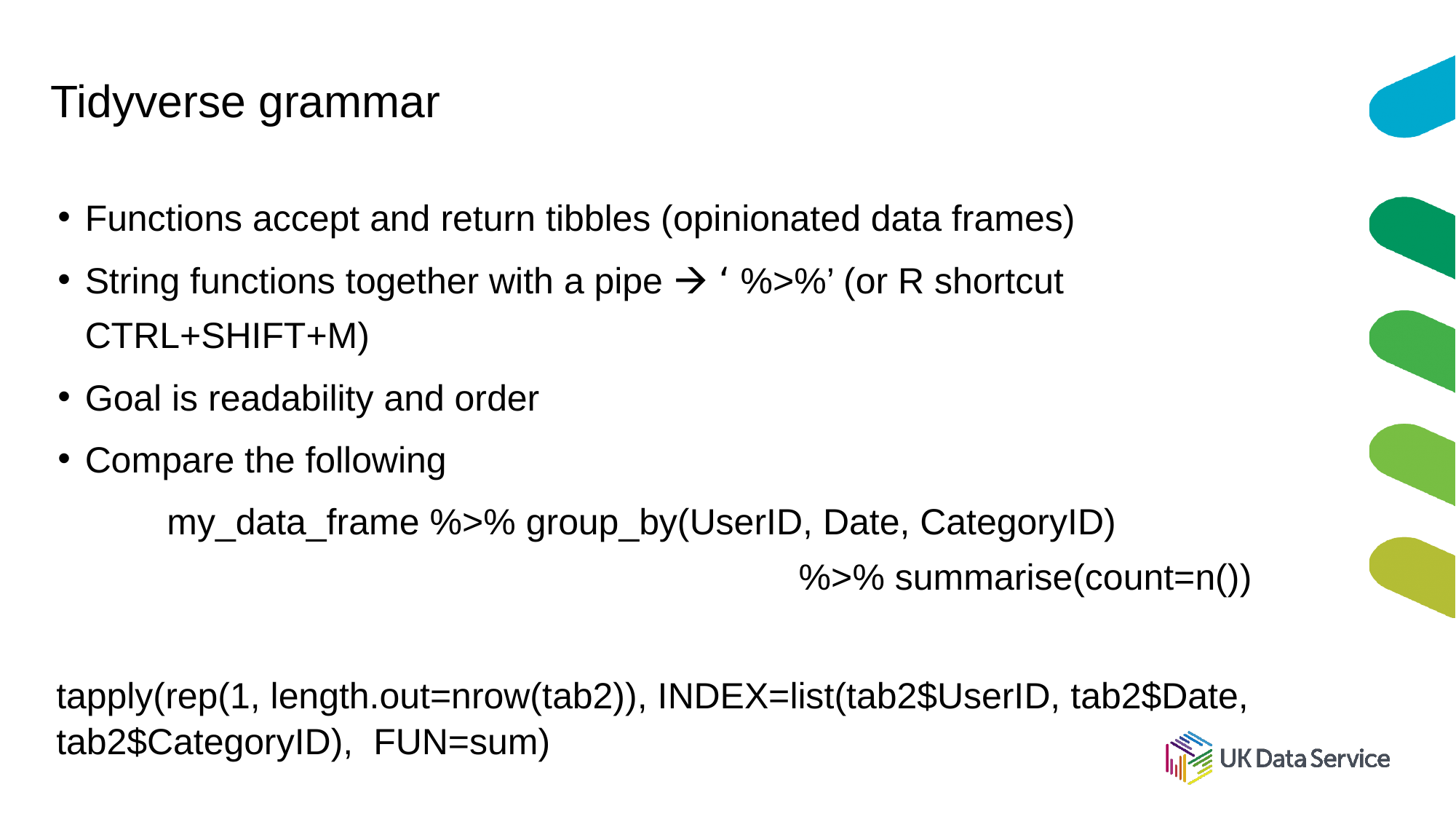

# Tidyverse grammar
Functions accept and return tibbles (opinionated data frames)
String functions together with a pipe 🡪 ‘ %>%’ (or R shortcut CTRL+SHIFT+M)
Goal is readability and order
Compare the following
	my_data_frame %>% group_by(UserID, Date, CategoryID)       					                              %>% summarise(count=n())

tapply(rep(1, length.out=nrow(tab2)), INDEX=list(tab2$UserID, tab2$Date,      tab2$CategoryID),  FUN=sum)